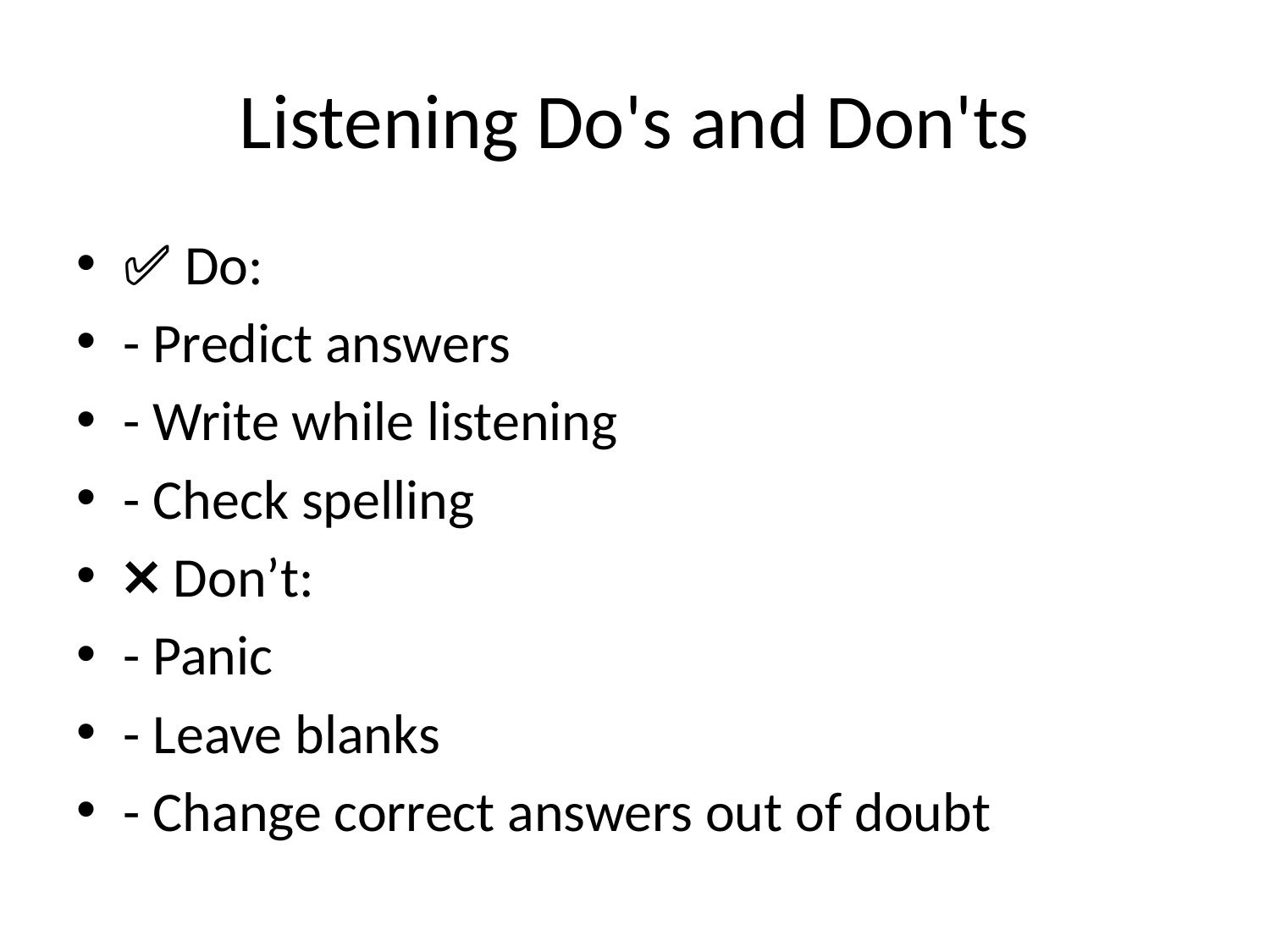

# Listening Do's and Don'ts
✅ Do:
- Predict answers
- Write while listening
- Check spelling
❌ Don’t:
- Panic
- Leave blanks
- Change correct answers out of doubt